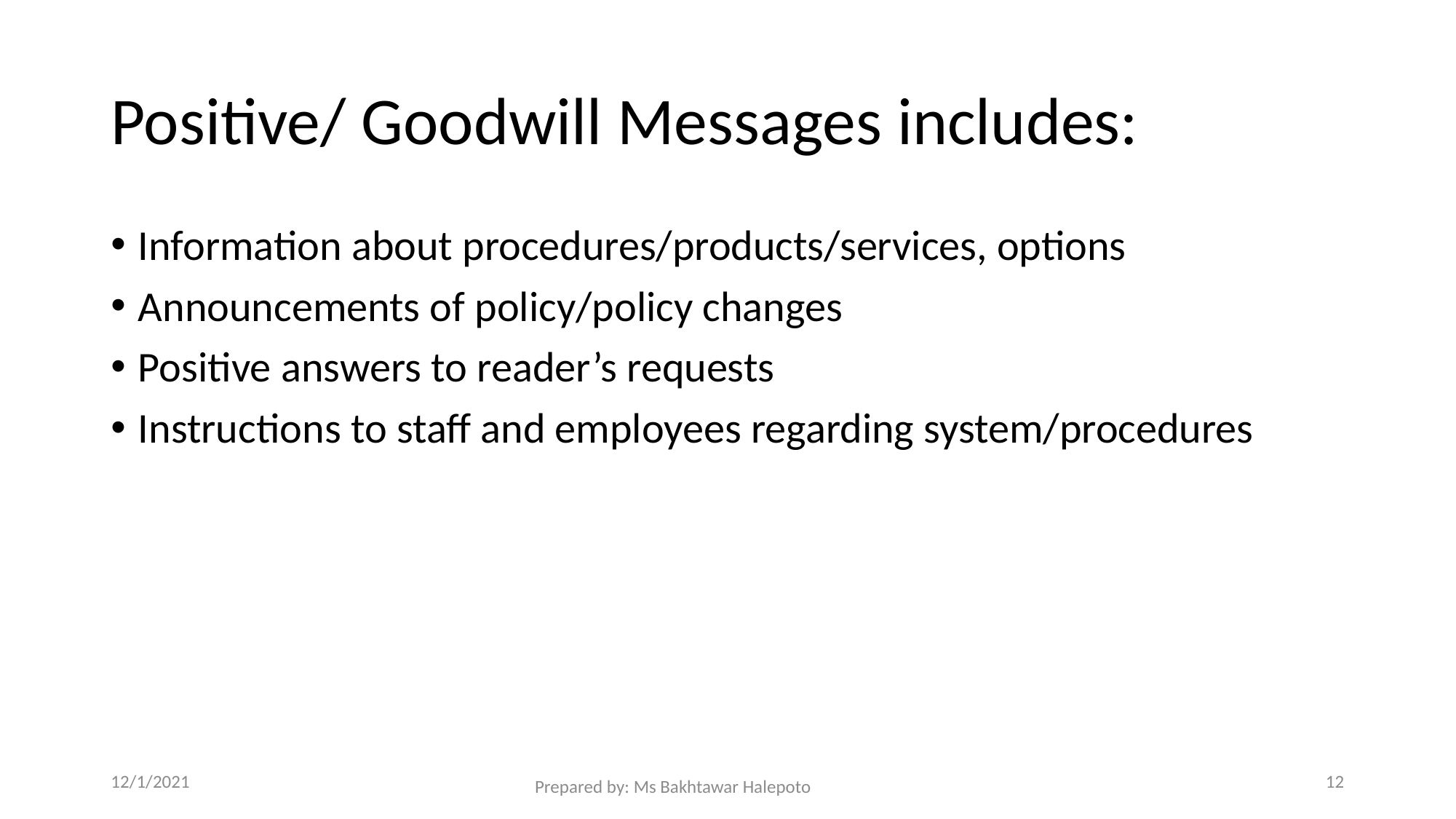

# Positive/ Goodwill Messages includes:
Information about procedures/products/services, options
Announcements of policy/policy changes
Positive answers to reader’s requests
Instructions to staff and employees regarding system/procedures

12/1/2021
12
Prepared by: Ms Bakhtawar Halepoto